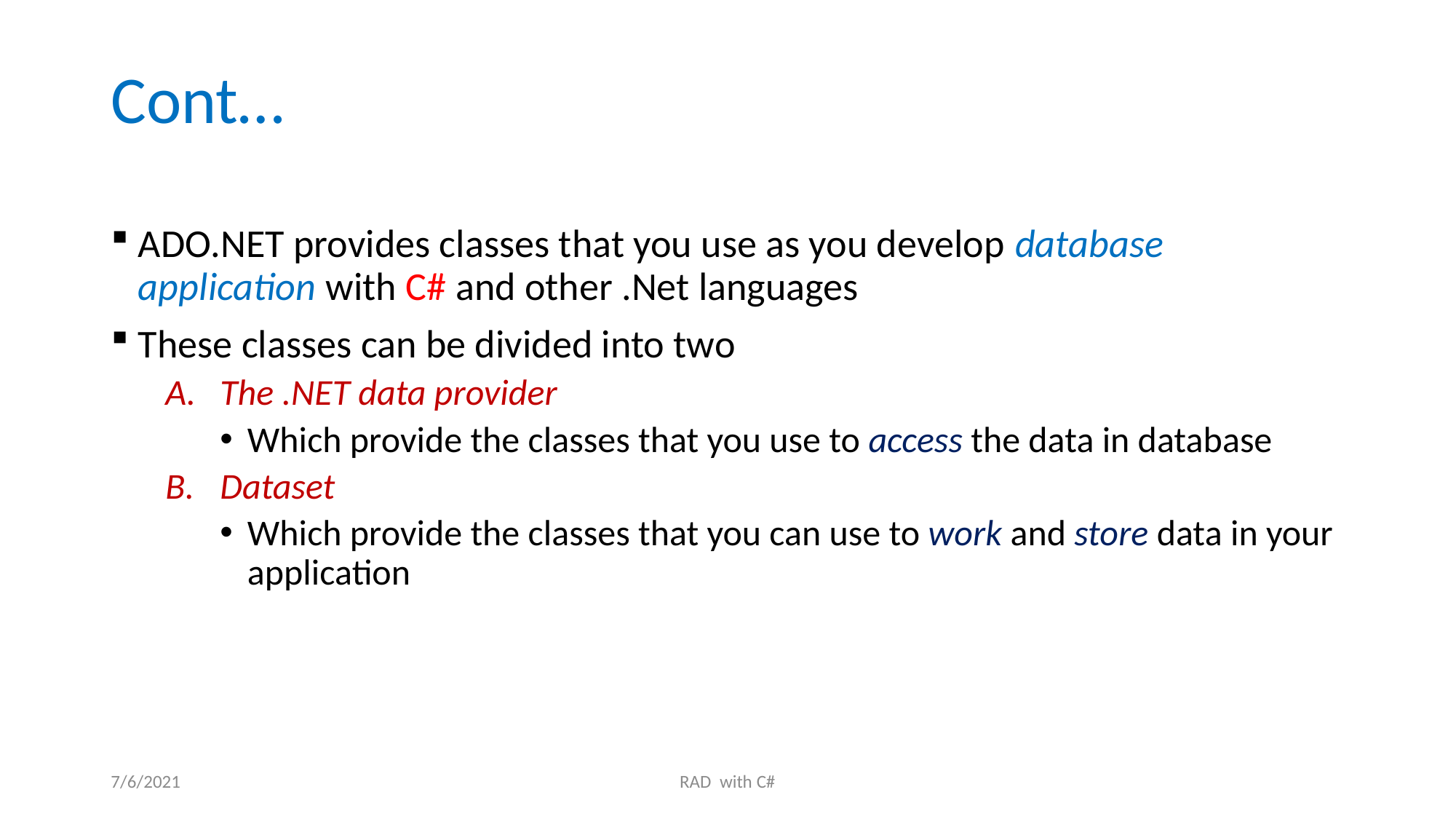

# Cont…
ADO.NET provides classes that you use as you develop database application with C# and other .Net languages
These classes can be divided into two
The .NET data provider
Which provide the classes that you use to access the data in database
Dataset
Which provide the classes that you can use to work and store data in your application

7/6/2021
RAD  with C#
3